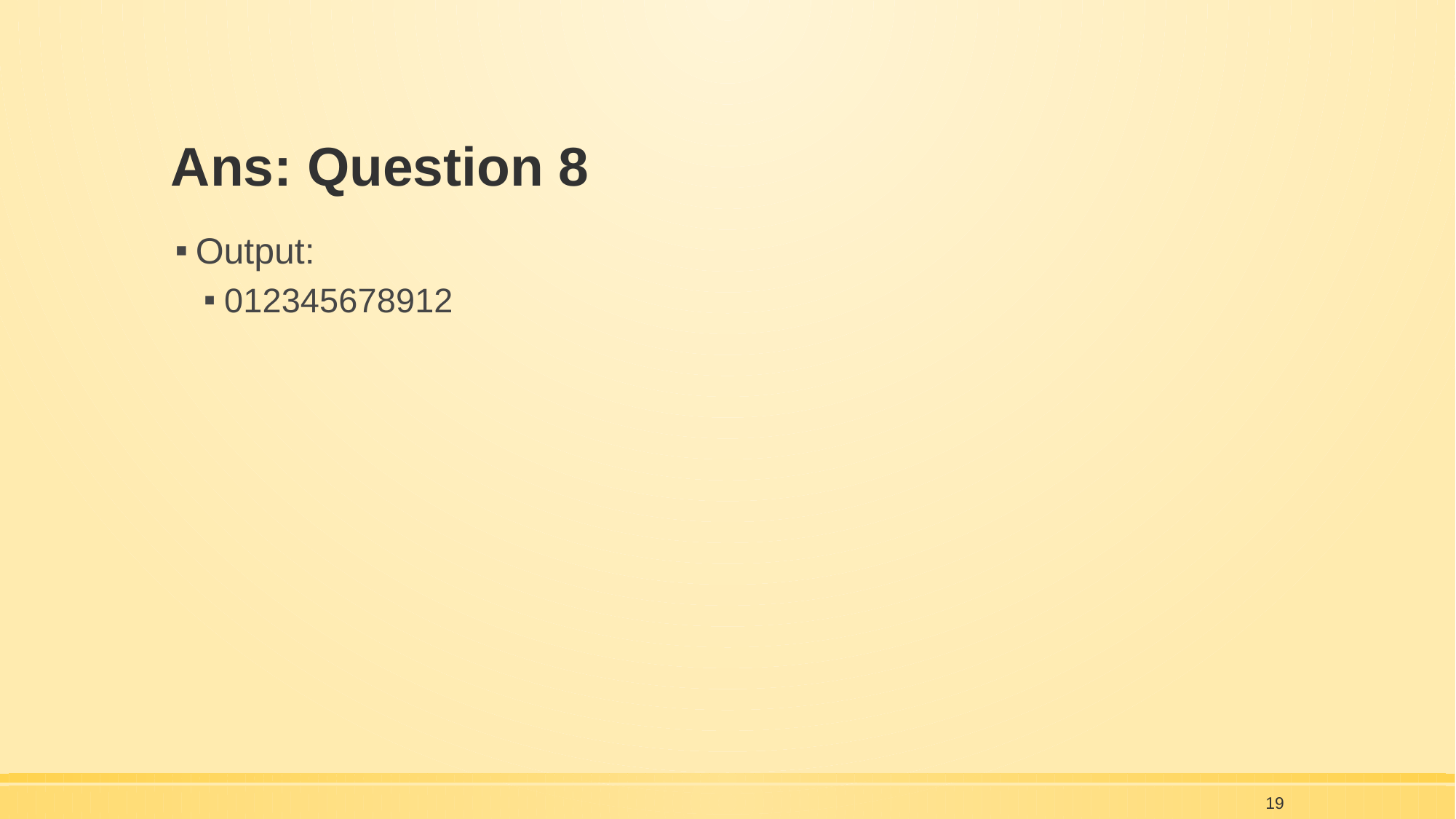

# Ans: Question 8
Output:
012345678912

19